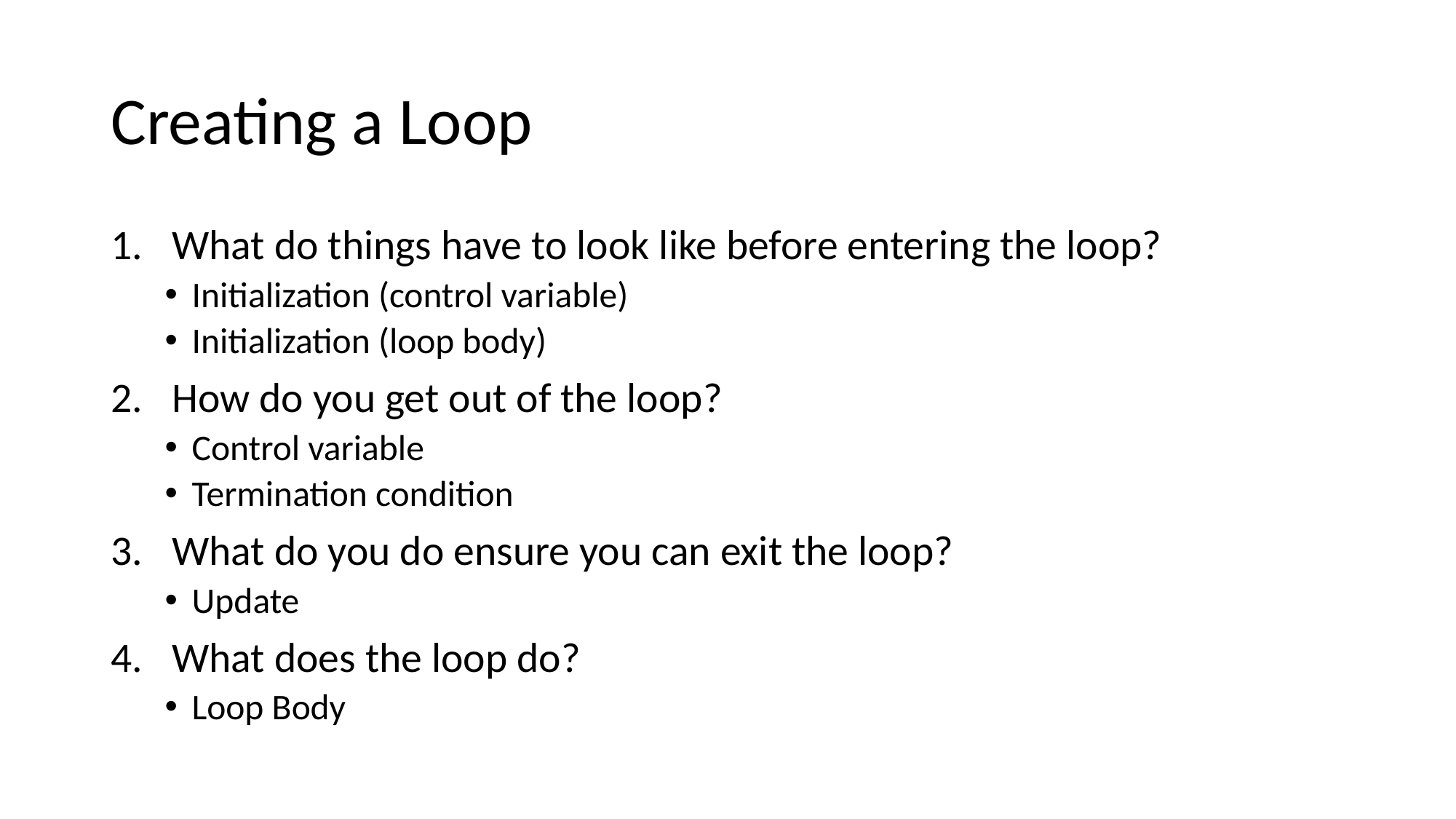

# Creating a Loop
What do things have to look like before entering the loop?
Initialization (control variable)
Initialization (loop body)
How do you get out of the loop?
Control variable
Termination condition
What do you do ensure you can exit the loop?
Update
What does the loop do?
Loop Body